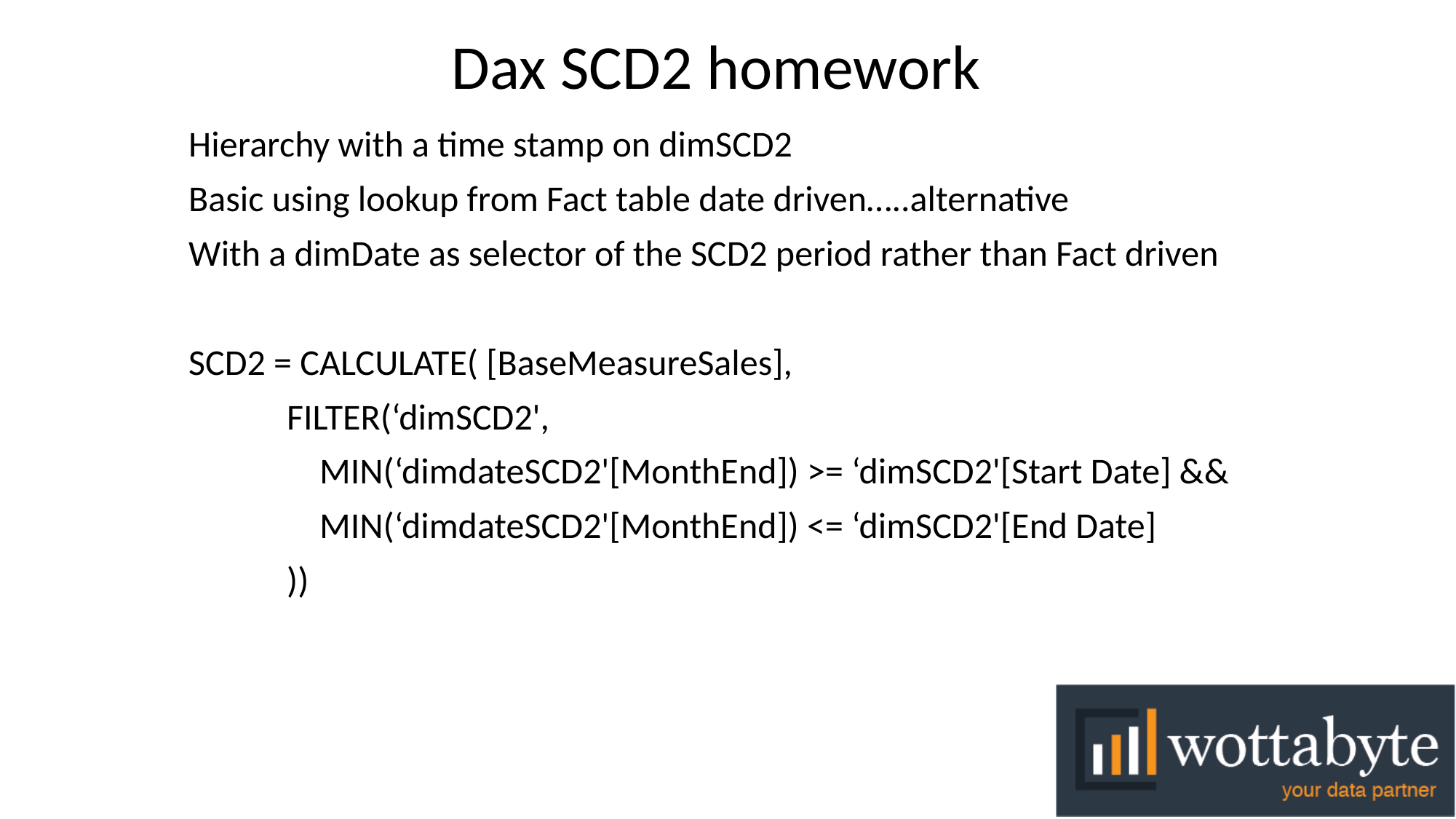

# Dax SCD2 homework
Hierarchy with a time stamp on dimSCD2
Basic using lookup from Fact table date driven…..alternative
With a dimDate as selector of the SCD2 period rather than Fact driven

SCD2 = CALCULATE( [BaseMeasureSales],
            FILTER(‘dimSCD2',
                MIN(‘dimdateSCD2'[MonthEnd]) >= ‘dimSCD2'[Start Date] &&
                MIN(‘dimdateSCD2'[MonthEnd]) <= ‘dimSCD2'[End Date]
            ))